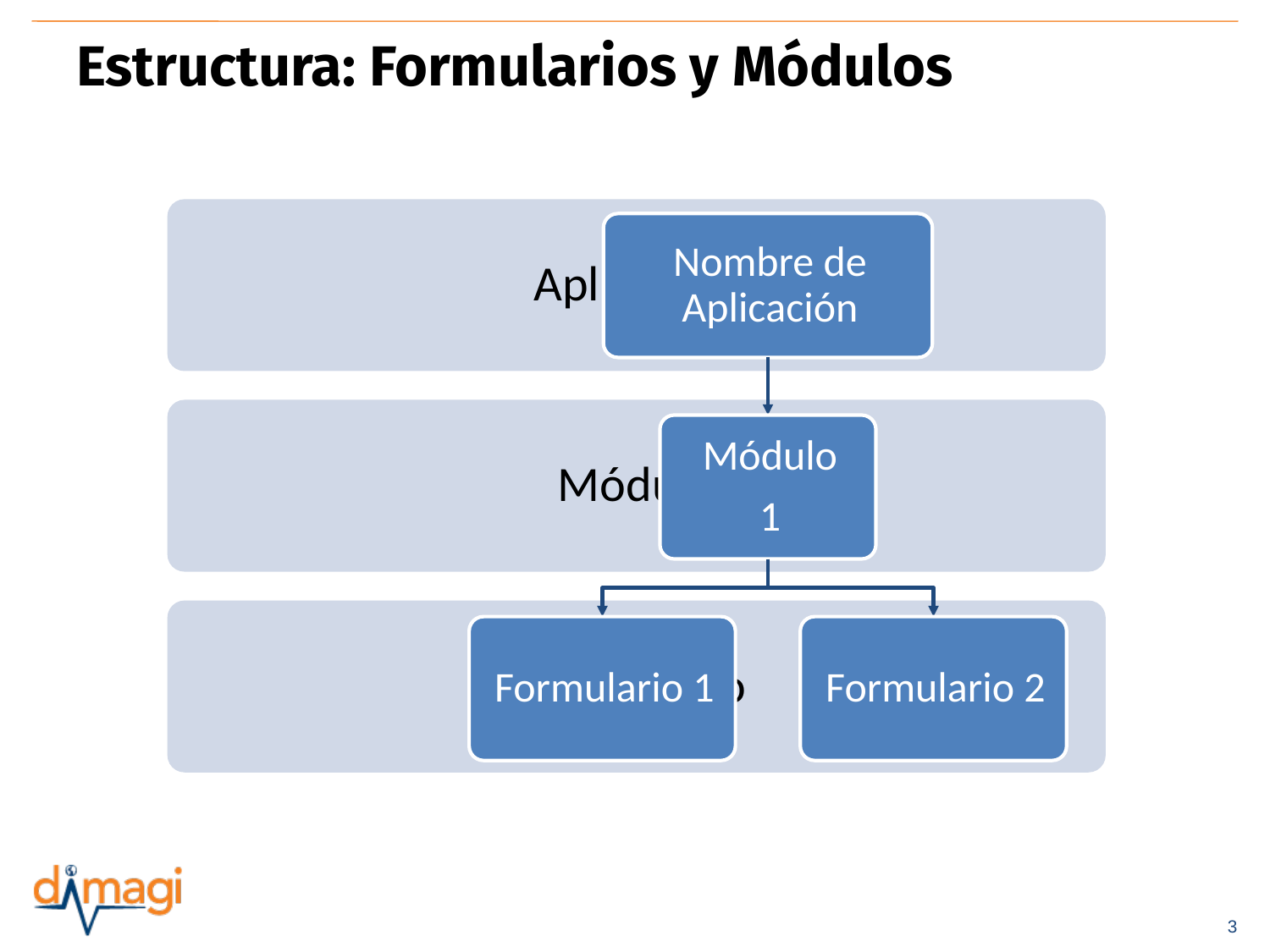

# Estructura: Formularios y Módulos
Formulario
Módulo
Aplicación
Nombre de Aplicación
Módulo
1
Formulario 1
Formulario 2